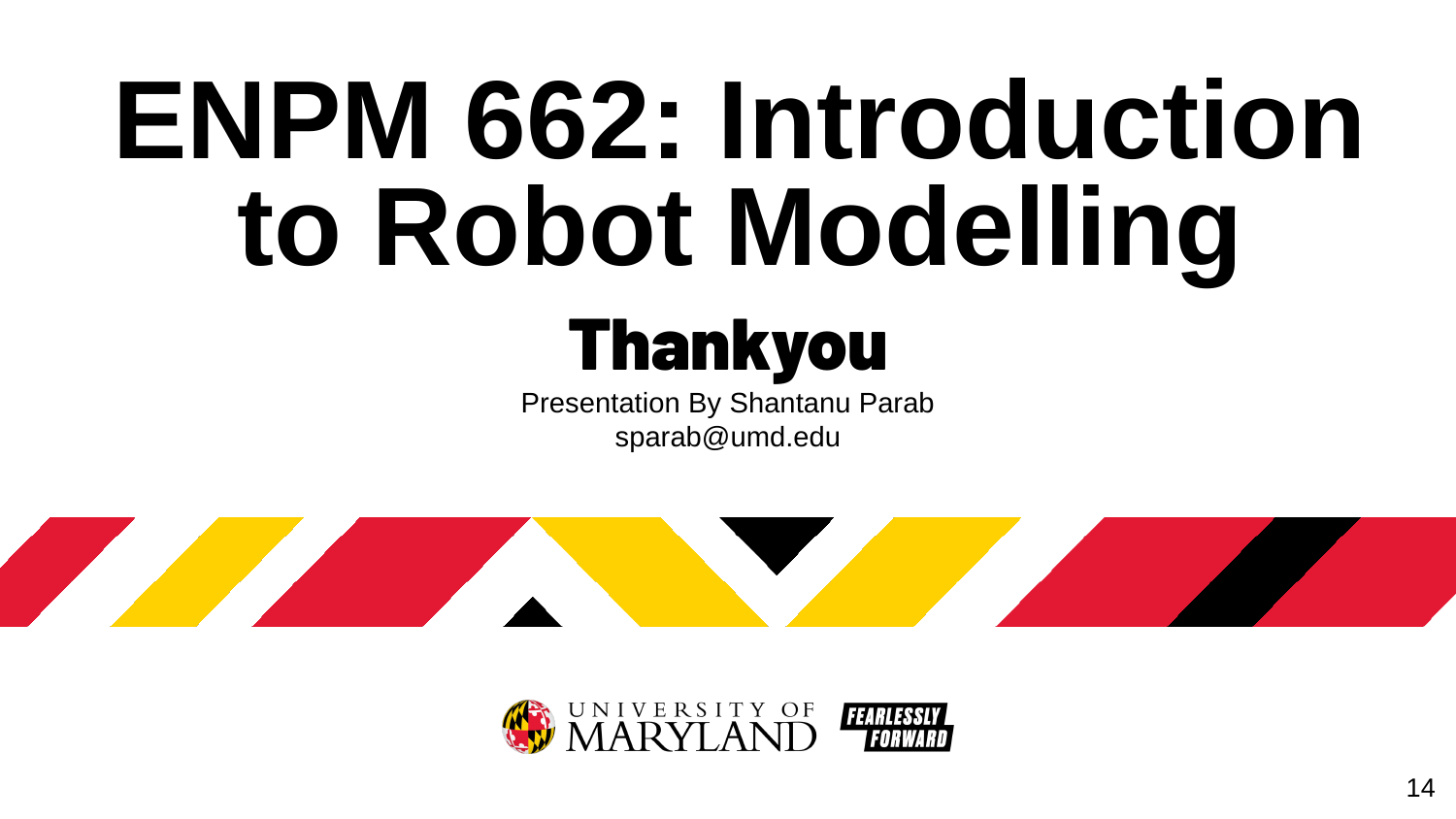

# ENPM 662: Introduction to Robot Modelling
Thankyou
Presentation By Shantanu Parab
sparab@umd.edu
14